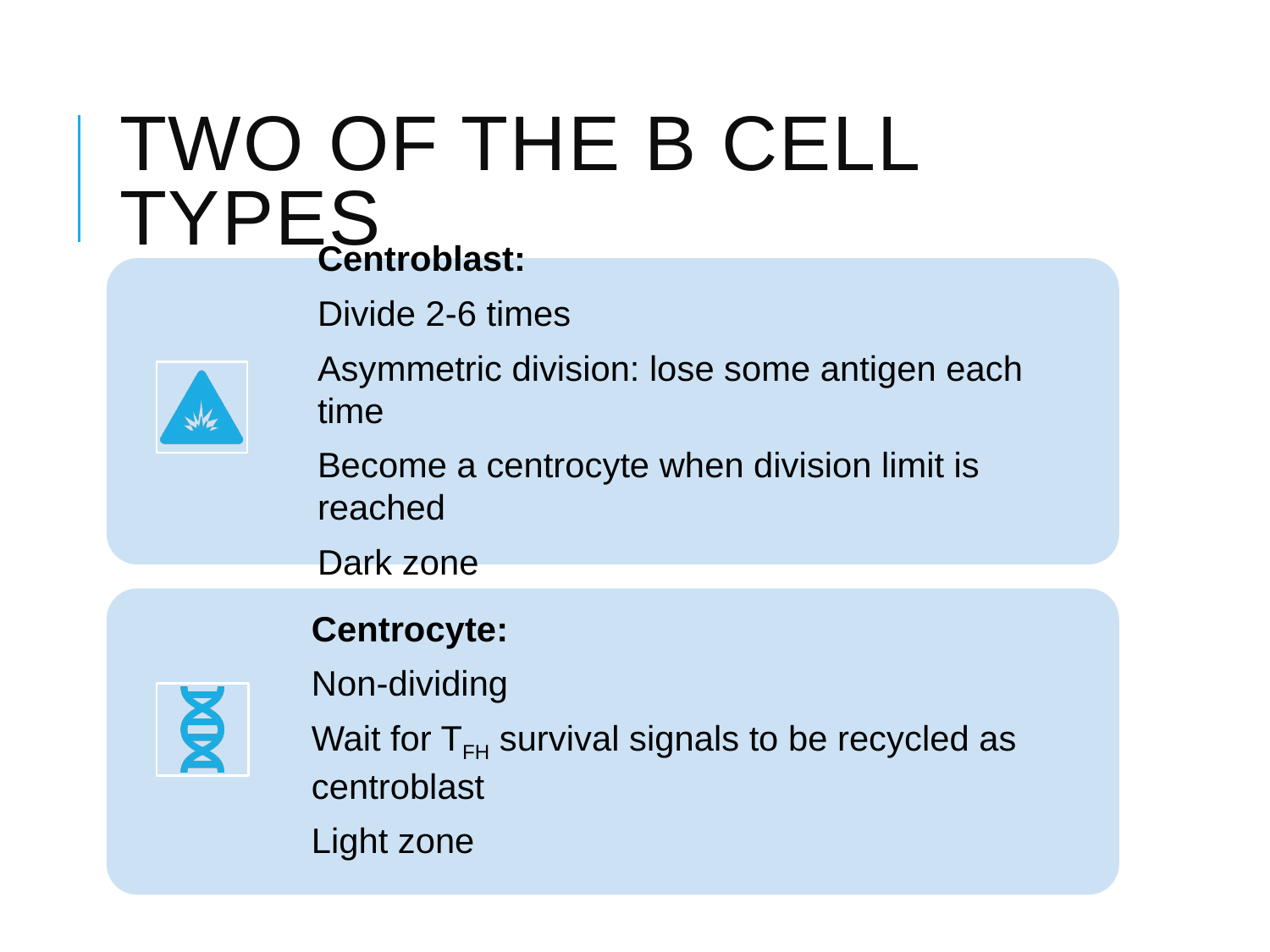

# Two of the B Cell Types

Centroblast:
Divide 2-6 times
Asymmetric division: lose some antigen each time
Become a centrocyte when division limit is reached
Dark zone

Centrocyte:
Non-dividing
Wait for TFH survival signals to be recycled as centroblast
Light zone